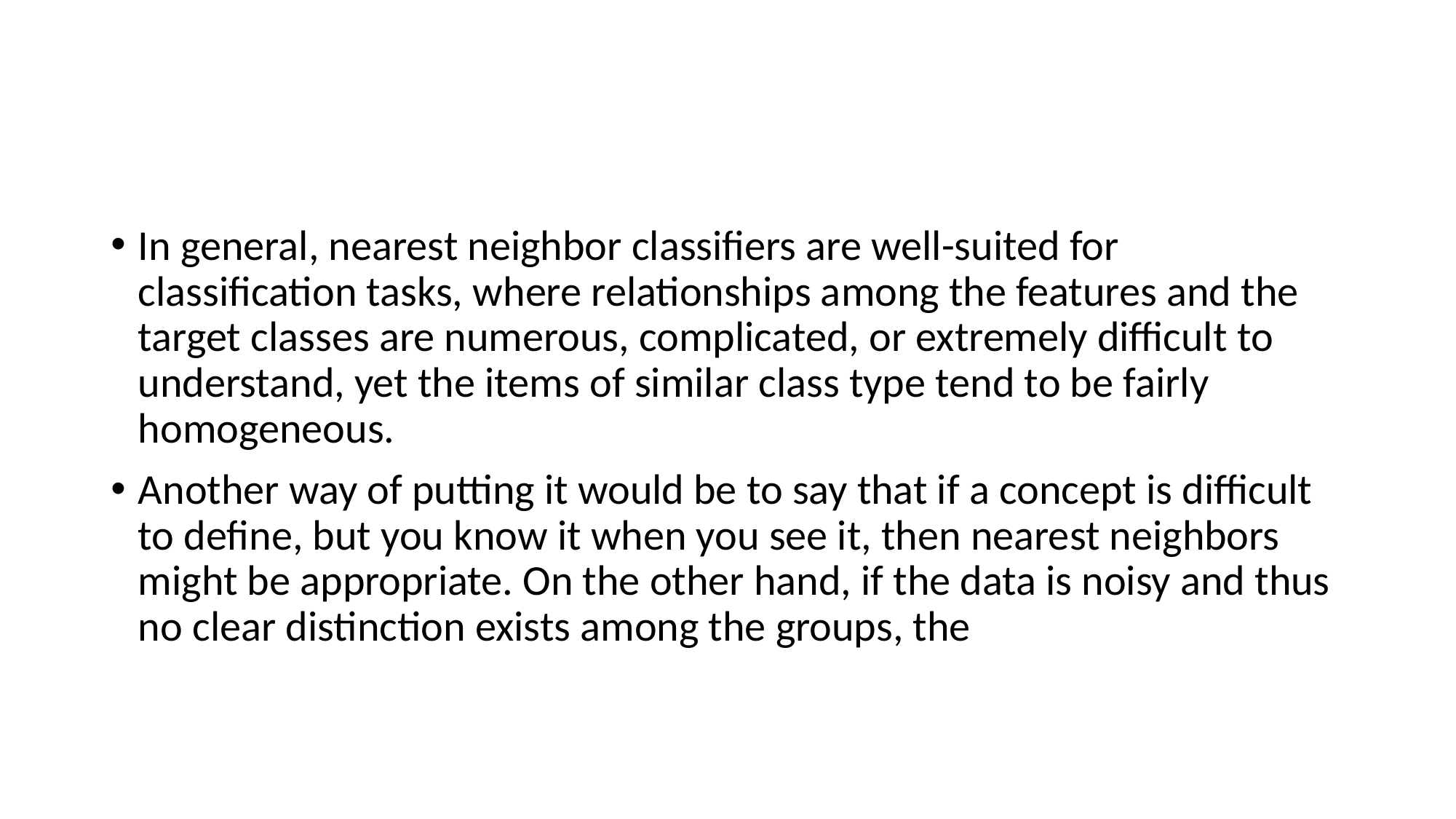

#
In general, nearest neighbor classifiers are well-suited for classification tasks, where relationships among the features and the target classes are numerous, complicated, or extremely difficult to understand, yet the items of similar class type tend to be fairly homogeneous.
Another way of putting it would be to say that if a concept is difficult to define, but you know it when you see it, then nearest neighbors might be appropriate. On the other hand, if the data is noisy and thus no clear distinction exists among the groups, the